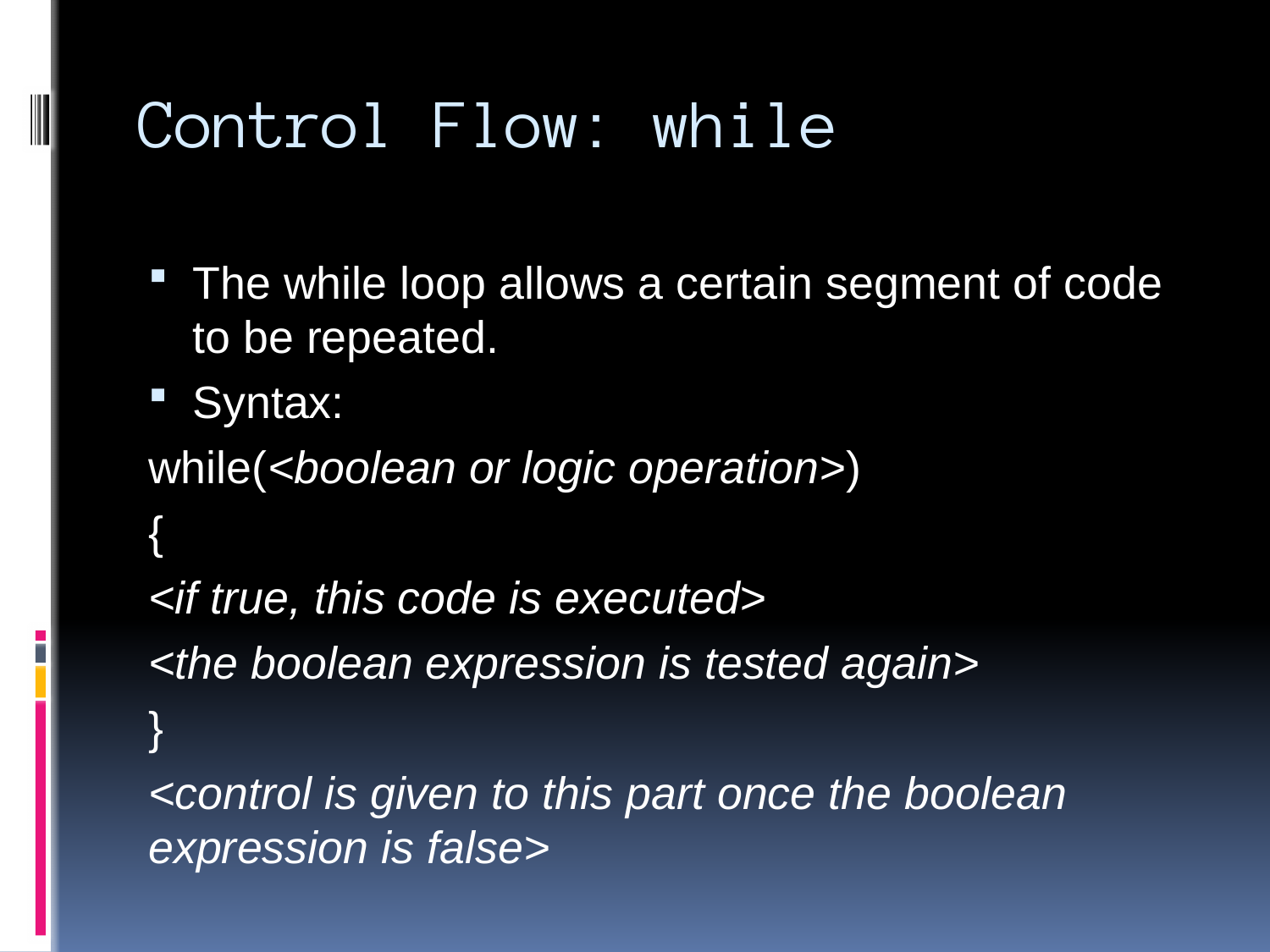

# Control Flow: while
The while loop allows a certain segment of code to be repeated.
Syntax:
while(<boolean or logic operation>)
{
	<if true, this code is executed>
	<the boolean expression is tested again>
}
<control is given to this part once the boolean expression is false>